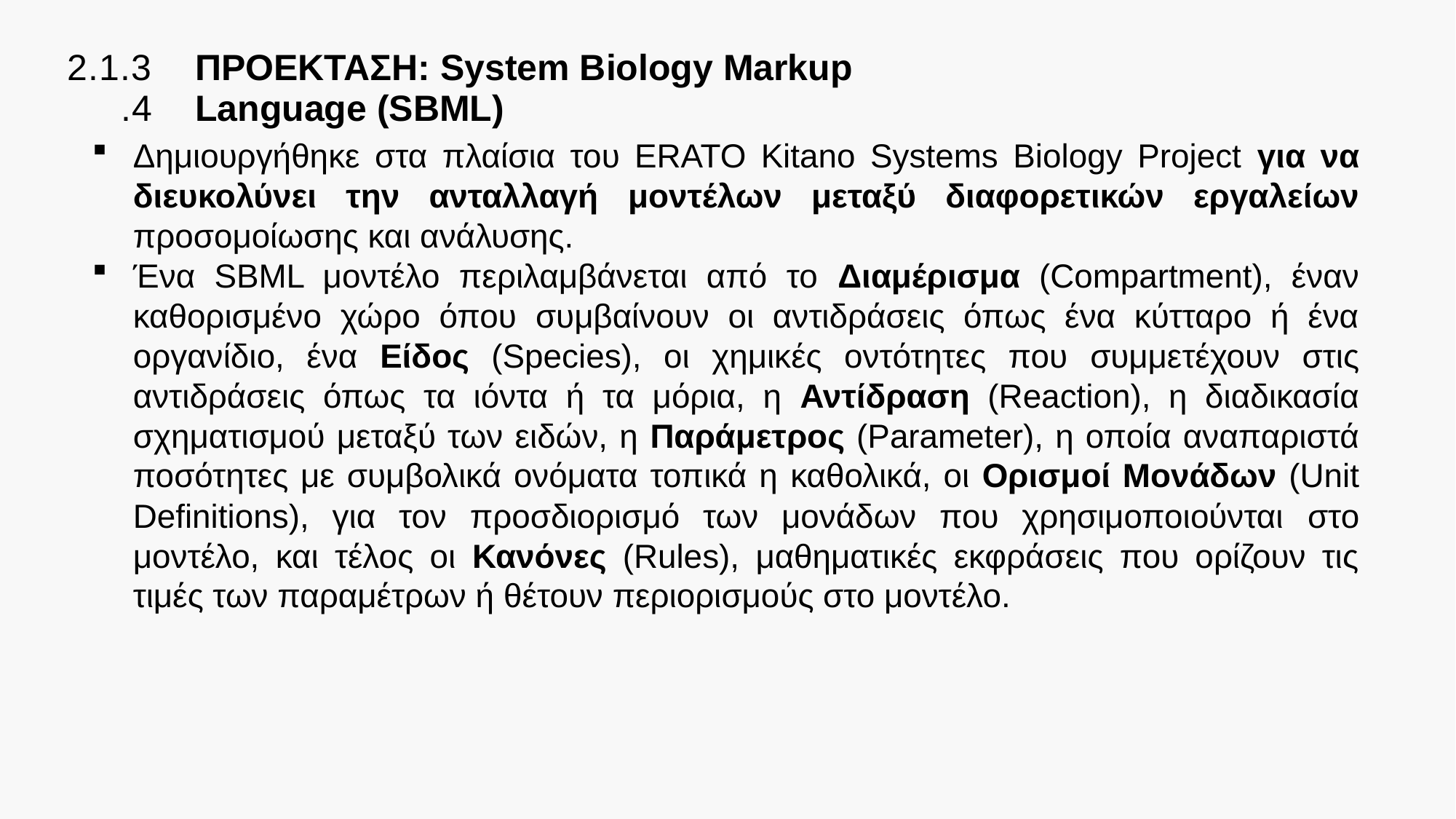

| 2.1.3.4 | ΠΡΟΕΚΤΑΣΗ: System Biology Markup Language (SBML) |
| --- | --- |
Δημιουργήθηκε στα πλαίσια του ERATO Kitano Systems Biology Project για να διευκολύνει την ανταλλαγή μοντέλων μεταξύ διαφορετικών εργαλείων προσομοίωσης και ανάλυσης.
Ένα SBML μοντέλο περιλαμβάνεται από το Διαμέρισμα (Compartment), έναν καθορισμένο χώρο όπου συμβαίνουν οι αντιδράσεις όπως ένα κύτταρο ή ένα οργανίδιο, ένα Eίδος (Species), οι χημικές οντότητες που συμμετέχουν στις αντιδράσεις όπως τα ιόντα ή τα μόρια, η Αντίδραση (Reaction), η διαδικασία σχηματισμού μεταξύ των ειδών, η Παράμετρος (Parameter), η οποία αναπαριστά ποσότητες με συμβολικά ονόματα τοπικά η καθολικά, οι Ορισμοί Μονάδων (Unit Definitions), για τον προσδιορισμό των μονάδων που χρησιμοποιούνται στο μοντέλο, και τέλος οι Κανόνες (Rules), μαθηματικές εκφράσεις που ορίζουν τις τιμές των παραμέτρων ή θέτουν περιορισμούς στο μοντέλο.